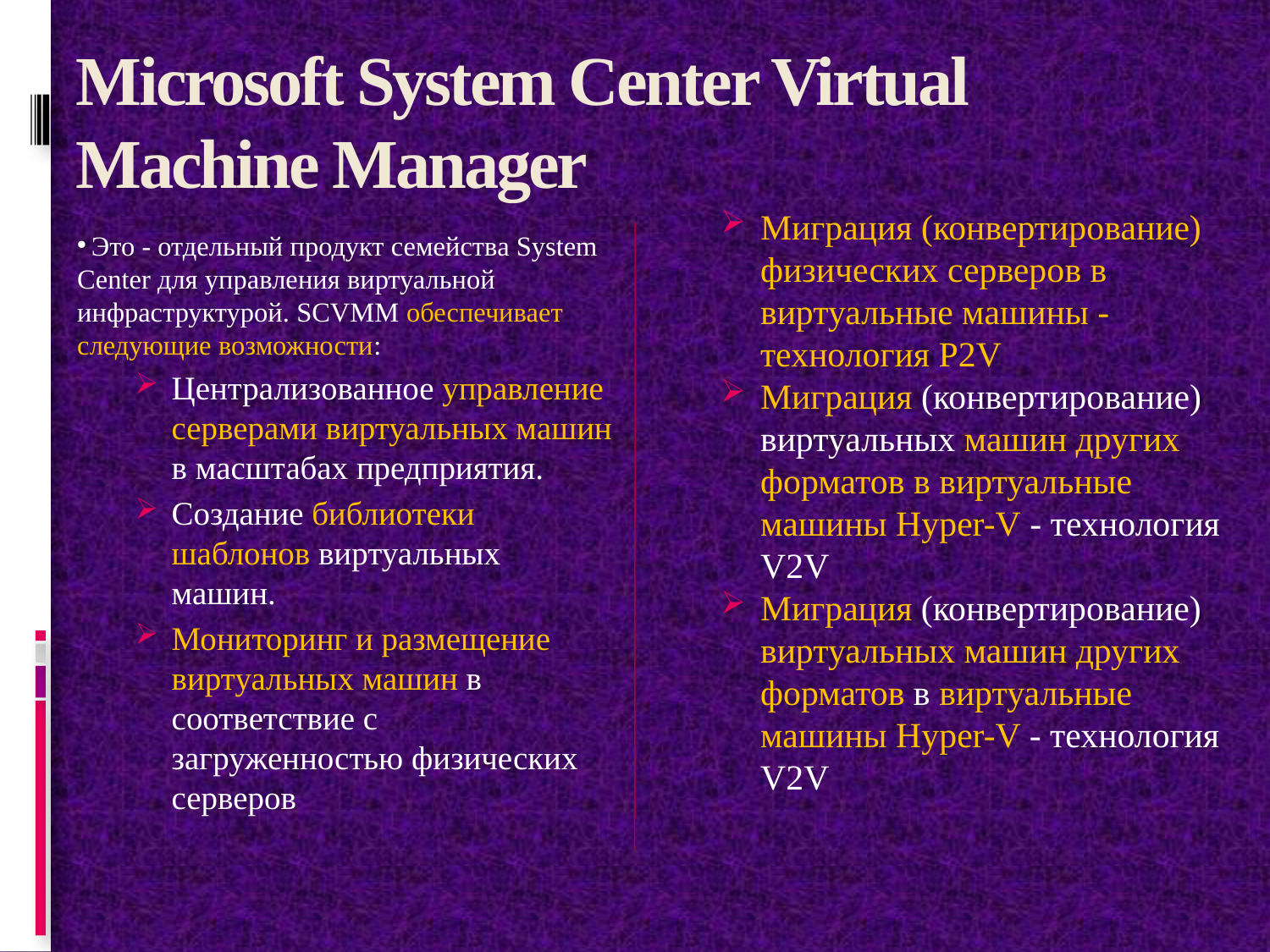

# Microsoft System Center Virtual Machine Manager
Миграция (конвертирование) физических серверов в виртуальные машины - технология P2V
Миграция (конвертирование) виртуальных машин других форматов в виртуальные машины Hyper-V - технология V2V
Миграция (конвертирование) виртуальных машин других форматов в виртуальные машины Hyper-V - технология V2V
 Это - отдельный продукт семейства System Center для управления виртуальной инфраструктурой. SCVMM обеспечивает следующие возможности:
Централизованное управление серверами виртуальных машин в масштабах предприятия.
Создание библиотеки шаблонов виртуальных машин.
Мониторинг и размещение виртуальных машин в соответствие с загруженностью физических серверов